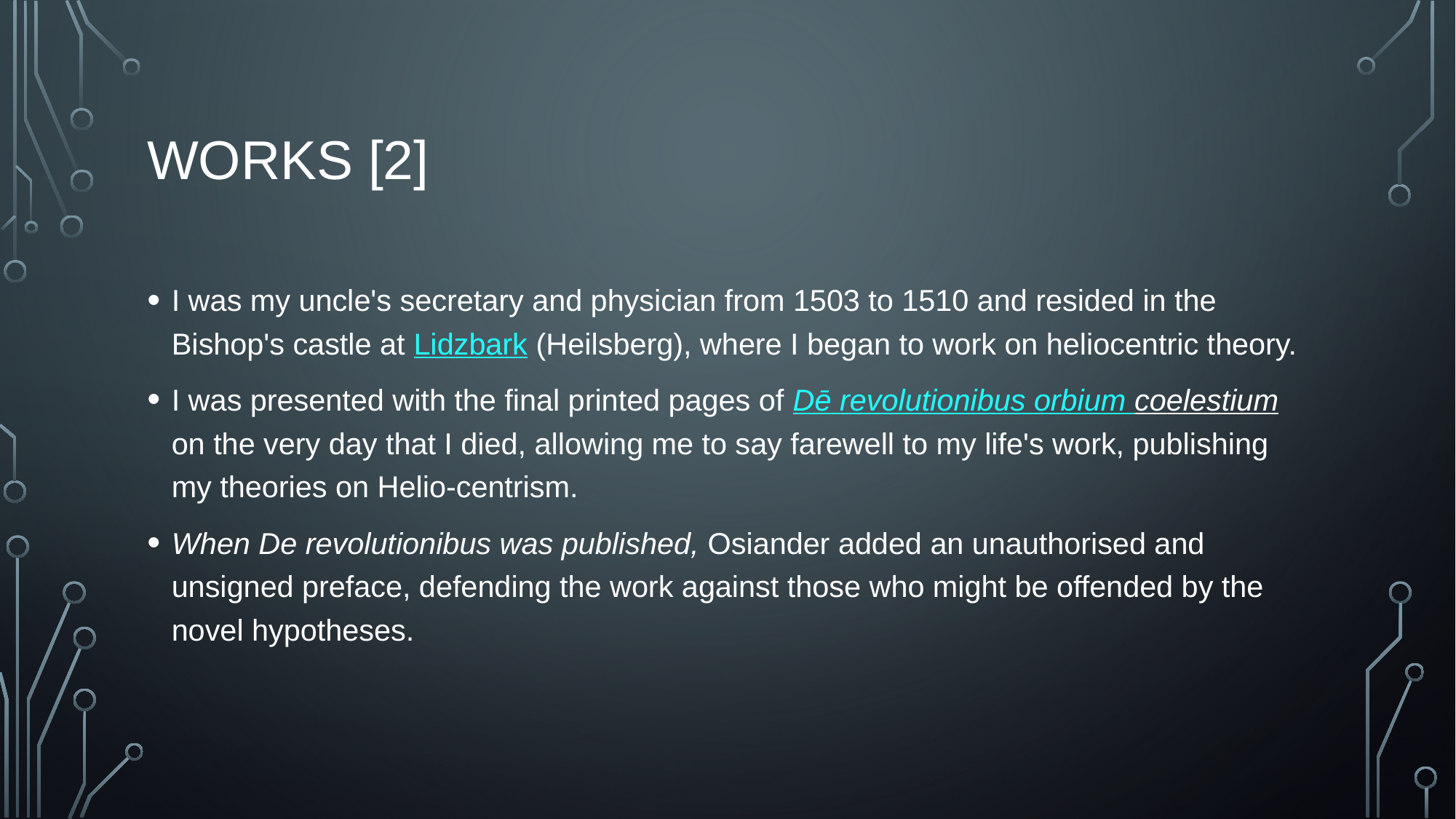

# works [2]
I was my uncle's secretary and physician from 1503 to 1510 and resided in the Bishop's castle at Lidzbark (Heilsberg), where I began to work on heliocentric theory.
I was presented with the final printed pages of Dē revolutionibus orbium coelestium on the very day that I died, allowing me to say farewell to my life's work, publishing my theories on Helio-centrism.
When De revolutionibus was published, Osiander added an unauthorised and unsigned preface, defending the work against those who might be offended by the novel hypotheses.